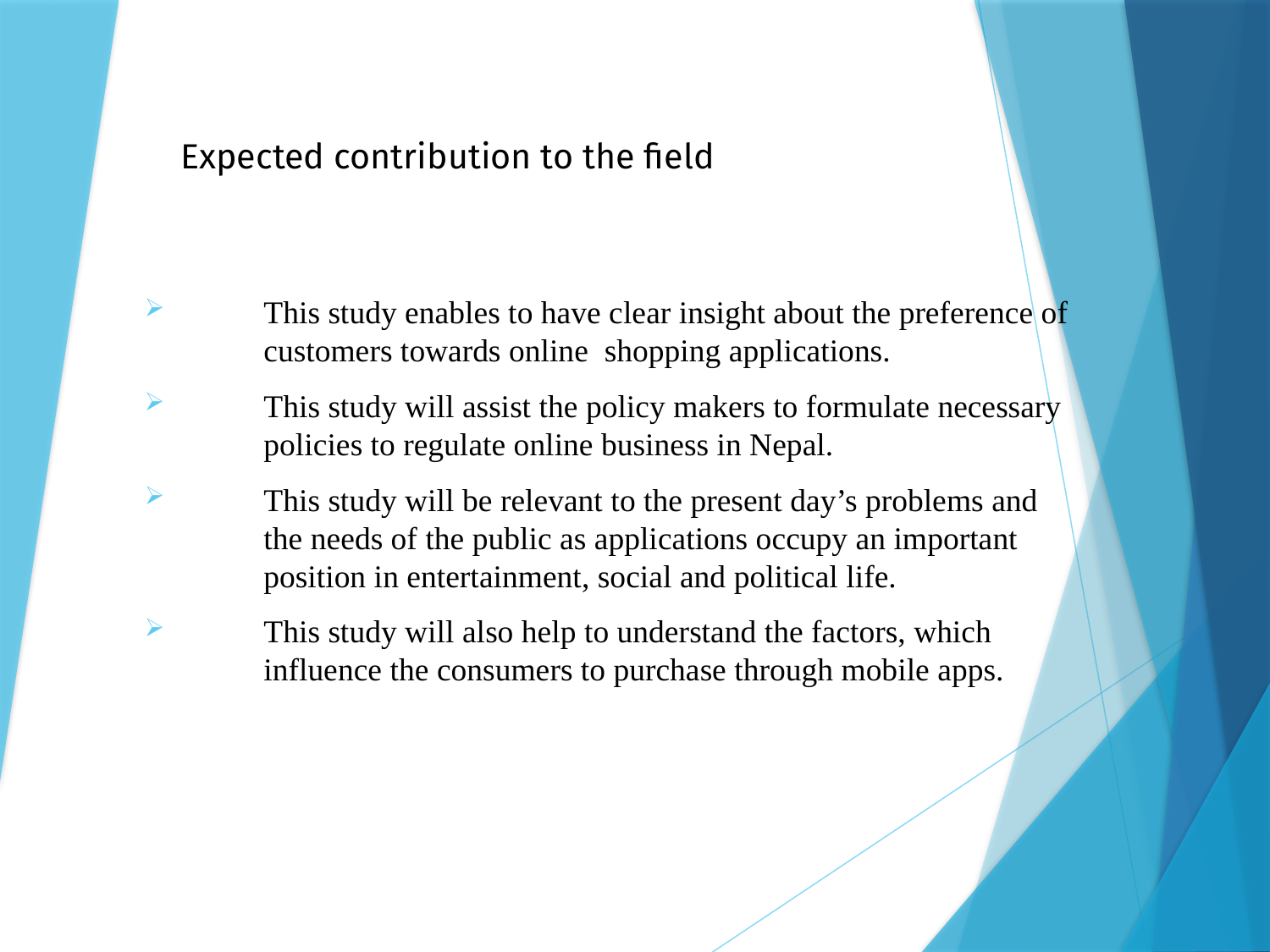

# Expected contribution to the field
This study enables to have clear insight about the preference of customers towards online  shopping applications.
This study will assist the policy makers to formulate necessary policies to regulate online business in Nepal.
This study will be relevant to the present day’s problems and the needs of the public as applications occupy an important position in entertainment, social and political life.
This study will also help to understand the factors, which influence the consumers to purchase through mobile apps.